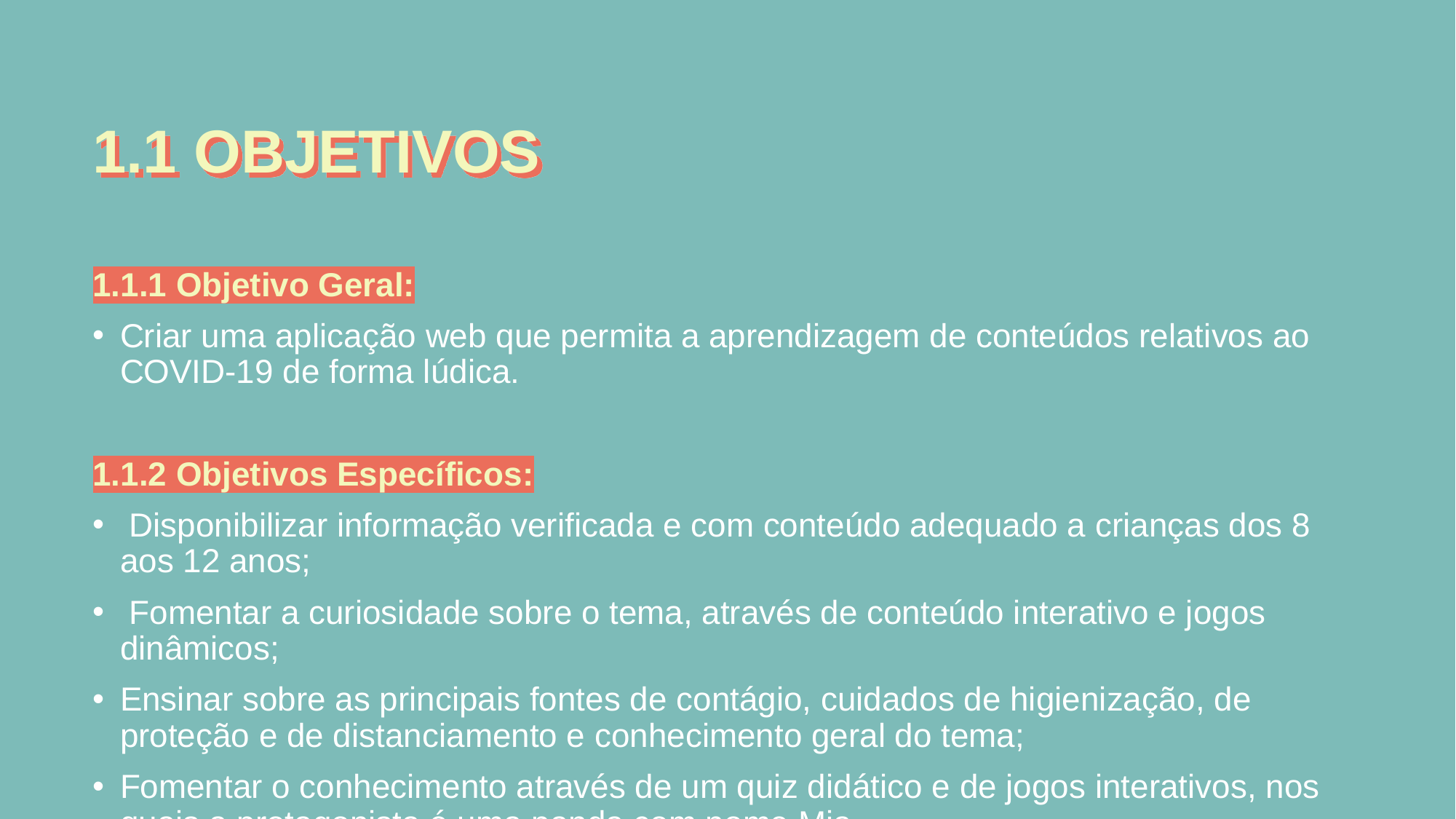

# 1.1 OBJETIVOS
1.1.1 Objetivo Geral:
Criar uma aplicação web que permita a aprendizagem de conteúdos relativos ao COVID-19 de forma lúdica.

1.1.2 Objetivos Específicos:
 Disponibilizar informação verificada e com conteúdo adequado a crianças dos 8 aos 12 anos;
 Fomentar a curiosidade sobre o tema, através de conteúdo interativo e jogos dinâmicos;
Ensinar sobre as principais fontes de contágio, cuidados de higienização, de proteção e de distanciamento e conhecimento geral do tema;
Fomentar o conhecimento através de um quiz didático e de jogos interativos, nos quais a protagonista é uma panda com nome Mia.